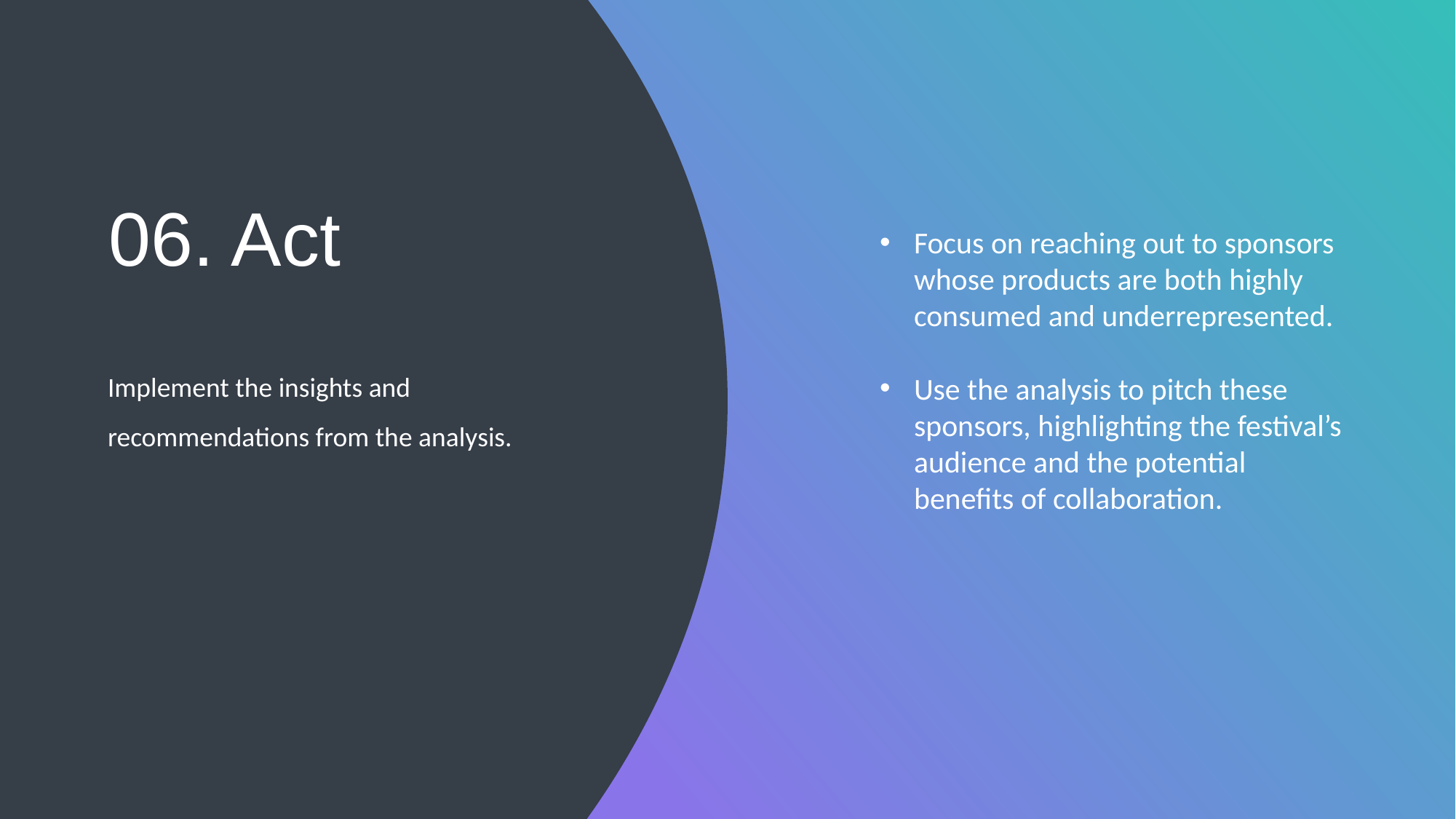

06. Act
Implement the insights and recommendations from the analysis.
Focus on reaching out to sponsors whose products are both highly consumed and underrepresented.

Use the analysis to pitch these sponsors, highlighting the festival’s audience and the potential benefits of collaboration.